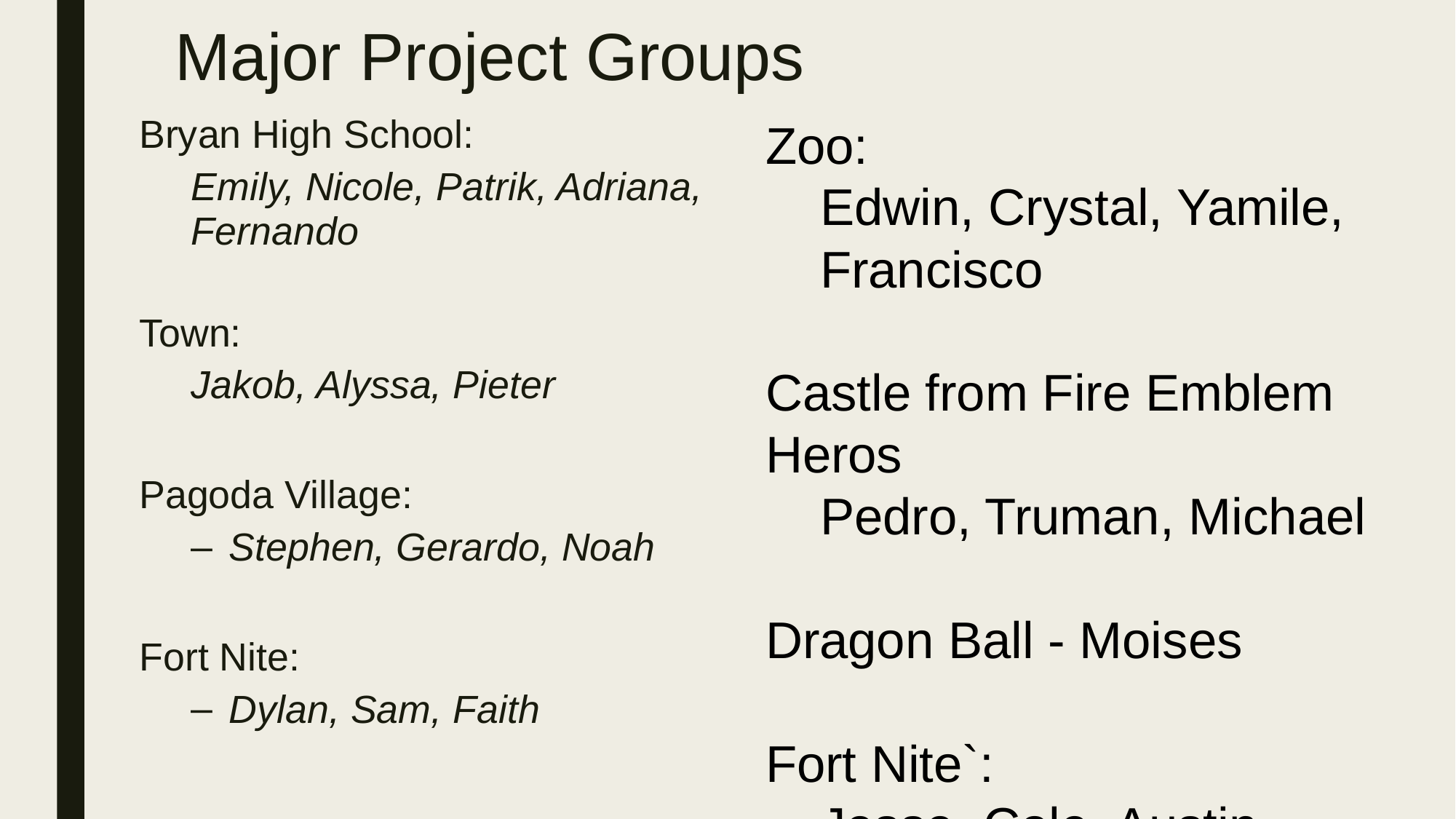

# Major Project Groups
Zoo:
Edwin, Crystal, Yamile, Francisco

Castle from Fire Emblem Heros
Pedro, Truman, Michael

Dragon Ball - Moises

Fort Nite`:
Jesse, Cole, Austin, Kemari
Bryan High School:
Emily, Nicole, Patrik, Adriana, Fernando
Town:
Jakob, Alyssa, Pieter

Pagoda Village:
Stephen, Gerardo, Noah

Fort Nite:
Dylan, Sam, Faith